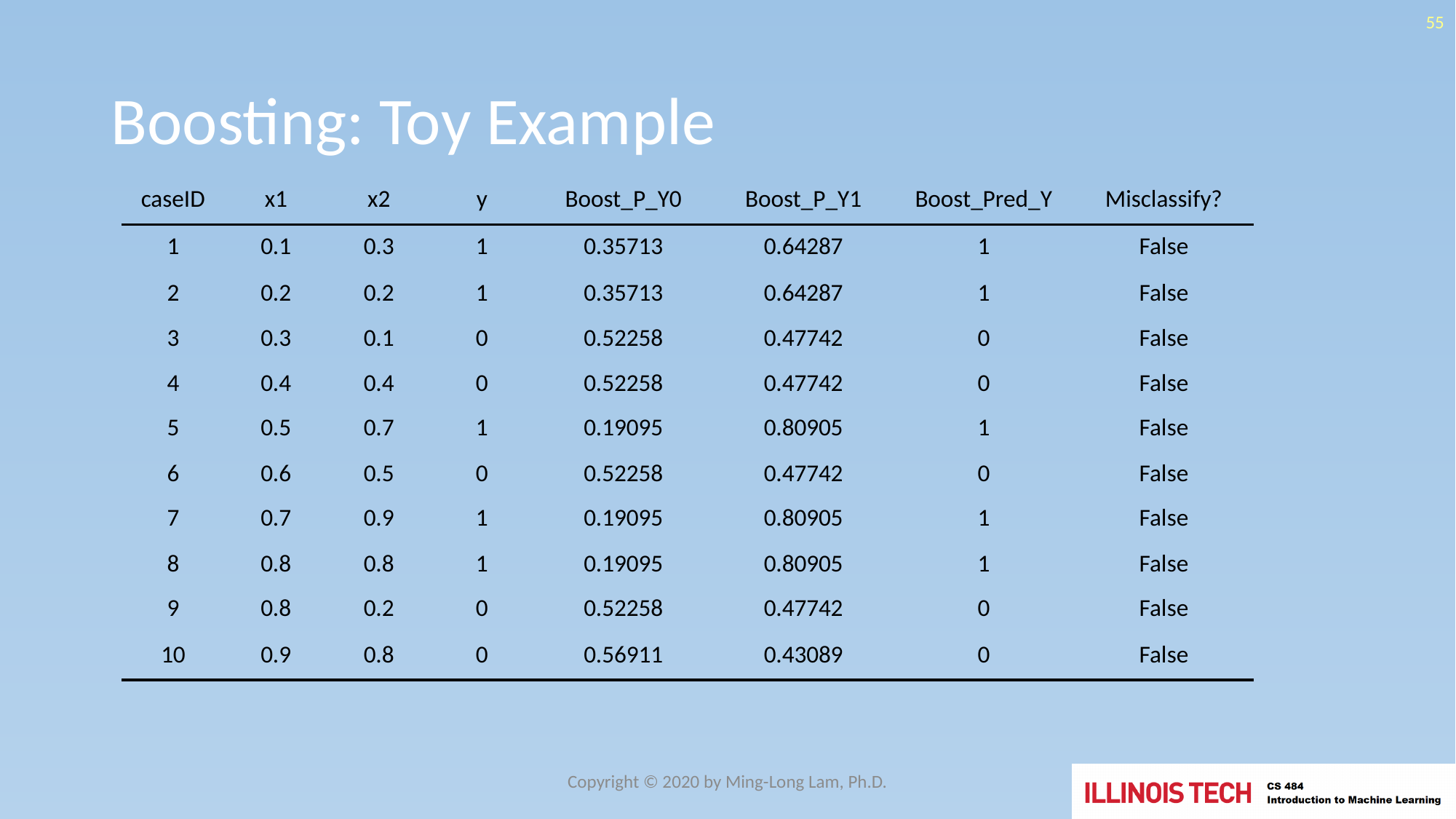

55
# Boosting: Toy Example
| caseID | x1 | x2 | y | Boost\_P\_Y0 | Boost\_P\_Y1 | Boost\_Pred\_Y | Misclassify? |
| --- | --- | --- | --- | --- | --- | --- | --- |
| 1 | 0.1 | 0.3 | 1 | 0.35713 | 0.64287 | 1 | False |
| 2 | 0.2 | 0.2 | 1 | 0.35713 | 0.64287 | 1 | False |
| 3 | 0.3 | 0.1 | 0 | 0.52258 | 0.47742 | 0 | False |
| 4 | 0.4 | 0.4 | 0 | 0.52258 | 0.47742 | 0 | False |
| 5 | 0.5 | 0.7 | 1 | 0.19095 | 0.80905 | 1 | False |
| 6 | 0.6 | 0.5 | 0 | 0.52258 | 0.47742 | 0 | False |
| 7 | 0.7 | 0.9 | 1 | 0.19095 | 0.80905 | 1 | False |
| 8 | 0.8 | 0.8 | 1 | 0.19095 | 0.80905 | 1 | False |
| 9 | 0.8 | 0.2 | 0 | 0.52258 | 0.47742 | 0 | False |
| 10 | 0.9 | 0.8 | 0 | 0.56911 | 0.43089 | 0 | False |
Copyright © 2020 by Ming-Long Lam, Ph.D.